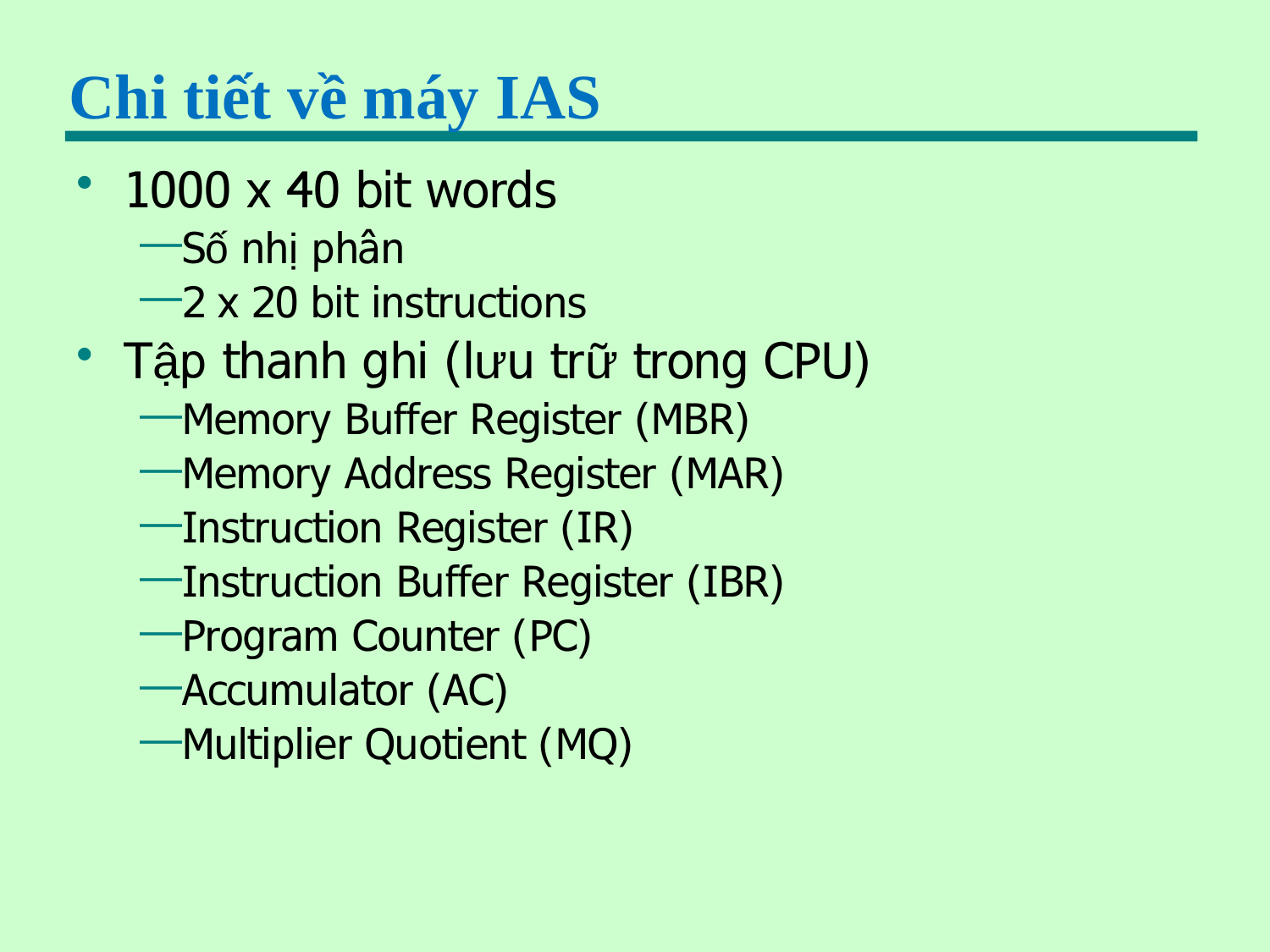

# Chi tiết về máy IAS
1000 x 40 bit words
Số nhị phân
2 x 20 bit instructions
Tập thanh ghi (lưu trữ trong CPU)
Memory Buffer Register (MBR)
Memory Address Register (MAR)
Instruction Register (IR)
Instruction Buffer Register (IBR)
Program Counter (PC)
Accumulator (AC)
Multiplier Quotient (MQ)